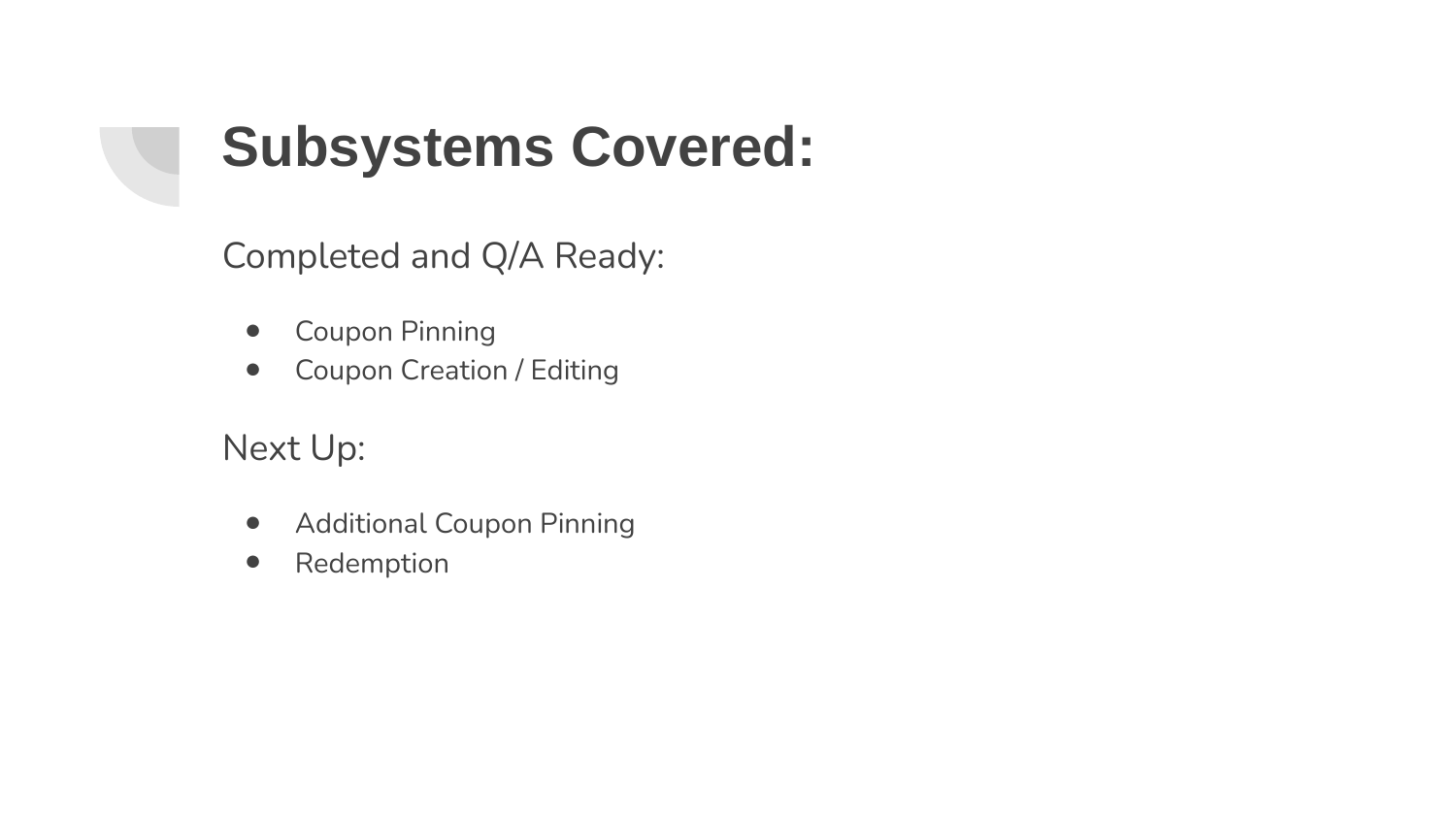

# Subsystems Covered:
Completed and Q/A Ready:
Coupon Pinning
Coupon Creation / Editing
Next Up:
Additional Coupon Pinning
Redemption